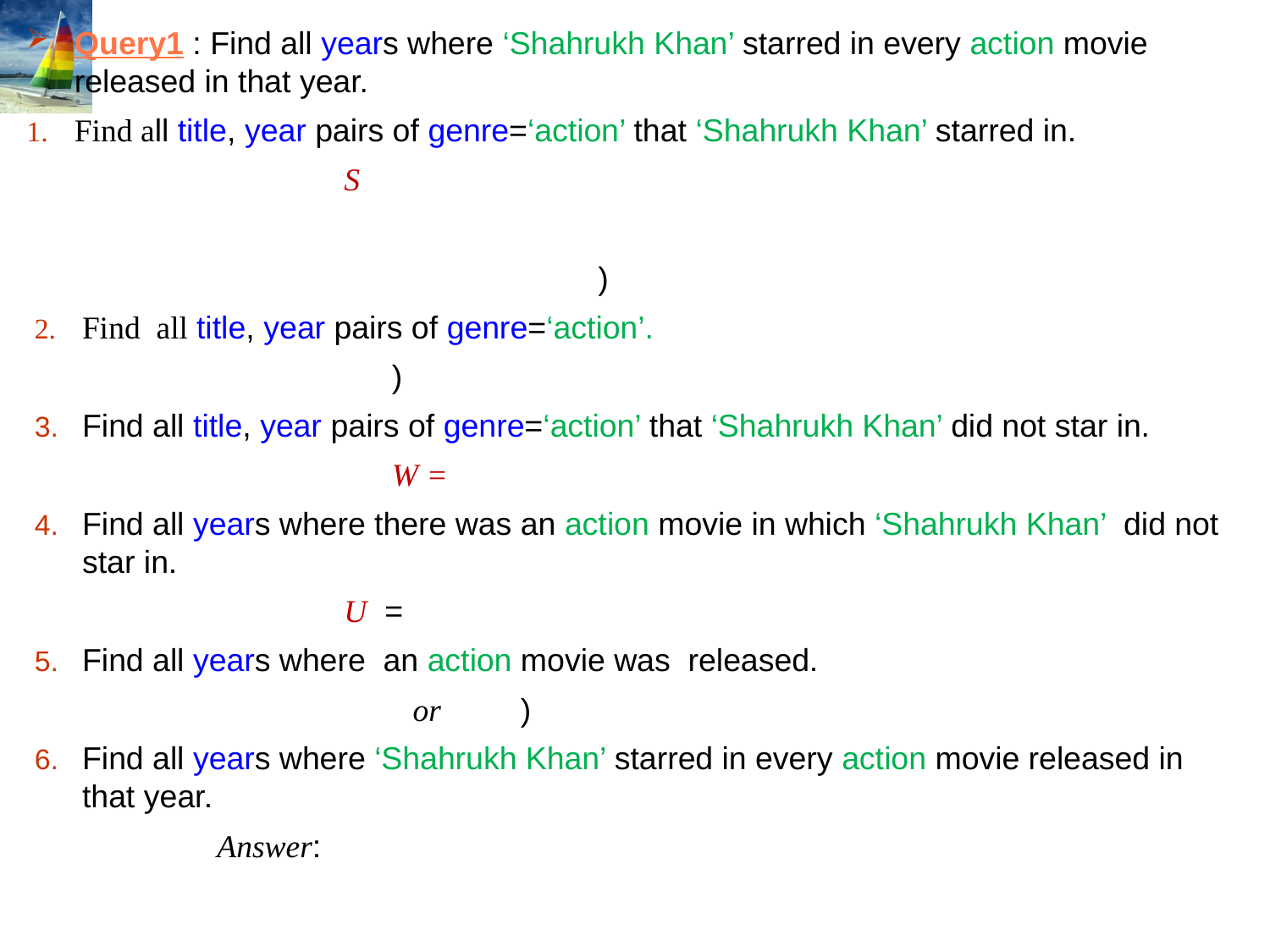

# Query1 : Find all years where ‘Shahrukh Khan’ starred in every action movie released in that year.
Find all title, year pairs of genre=‘action’ that ‘Shahrukh Khan’ starred in.
		S

				)
Find  all title, year pairs of genre=‘action’.
		)
Find all title, year pairs of genre=‘action’ that ‘Shahrukh Khan’ did not star in.
	 	W =
Find all years where there was an action movie in which ‘Shahrukh Khan’  did not star in.
		U  =
Find all years where  an action movie was  released.
	                      or         )
Find all years where ‘Shahrukh Khan’ starred in every action movie released in that year.
	Answer: